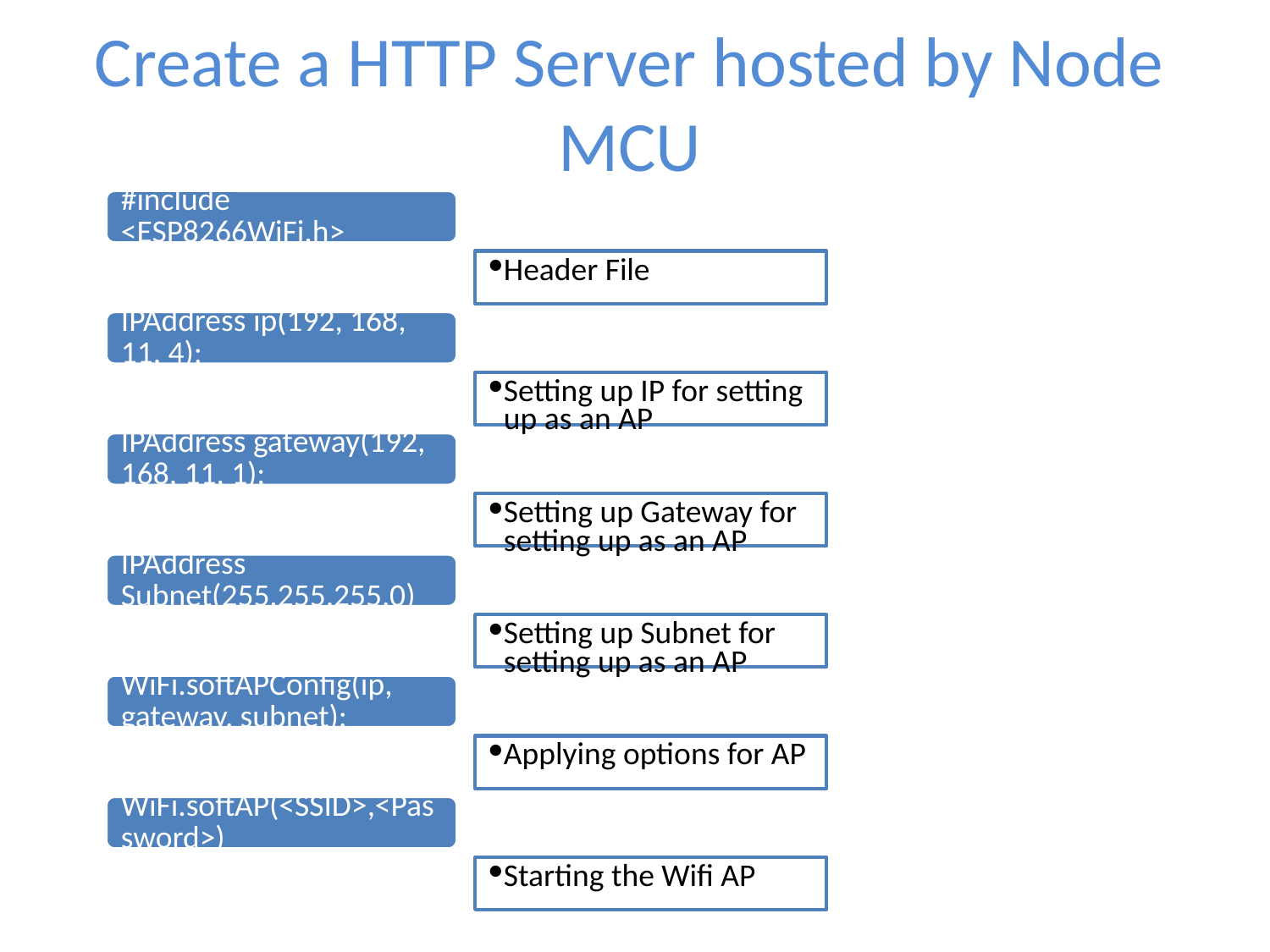

# Create a HTTP Server hosted by Node MCU
#include <ESP8266WiFi.h>
Header File
IPAddress ip(192, 168, 11, 4);
Setting up IP for setting up as an AP
IPAddress gateway(192, 168, 11, 1);
Setting up Gateway for setting up as an AP
IPAddress Subnet(255,255,255,0)
Setting up Subnet for setting up as an AP
WiFi.softAPConfig(ip, gateway, subnet);
Applying options for AP
WiFi.softAP(<SSID>,<Password>)
Starting the Wifi AP